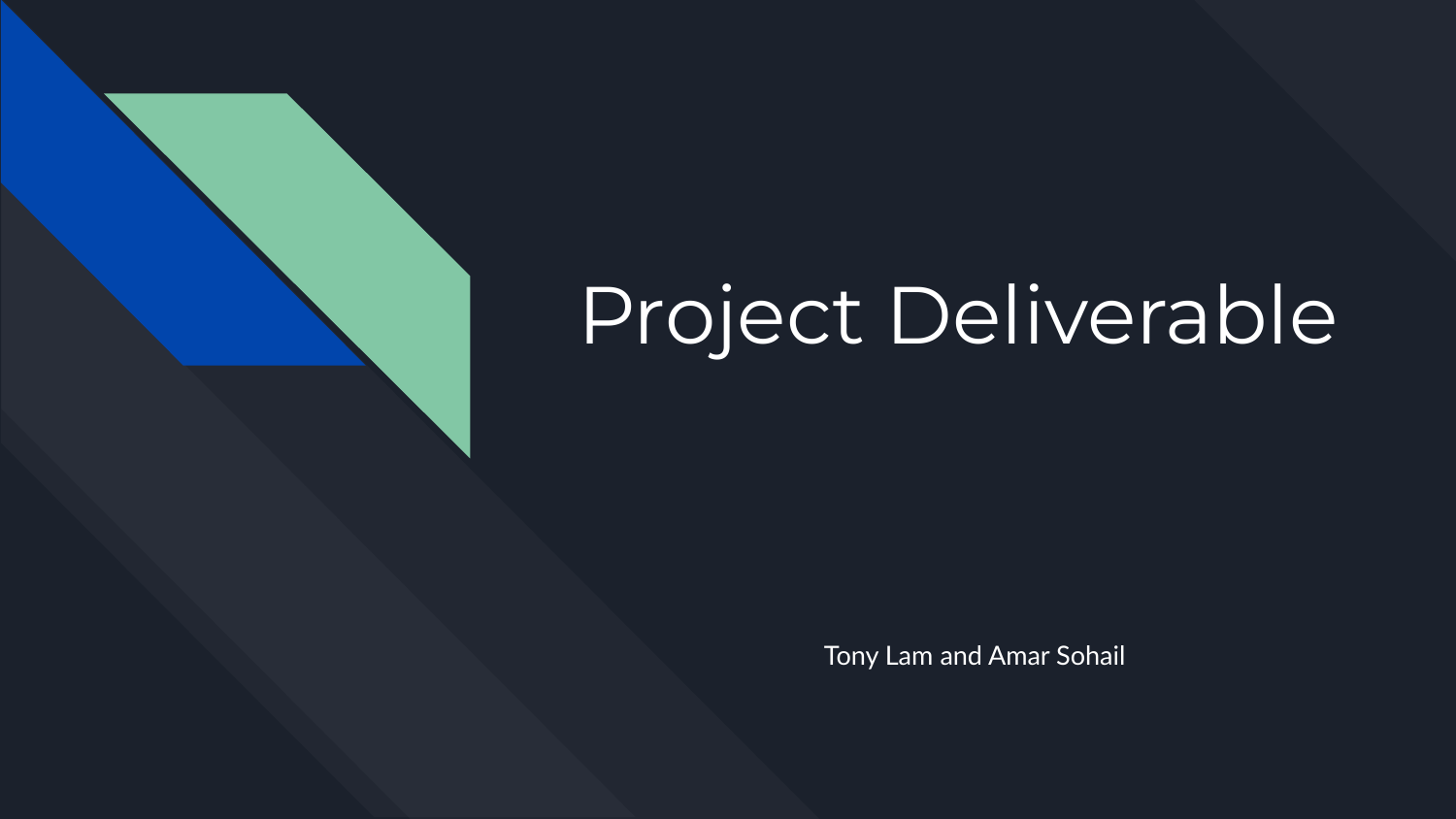

# Project Deliverable
Tony Lam and Amar Sohail